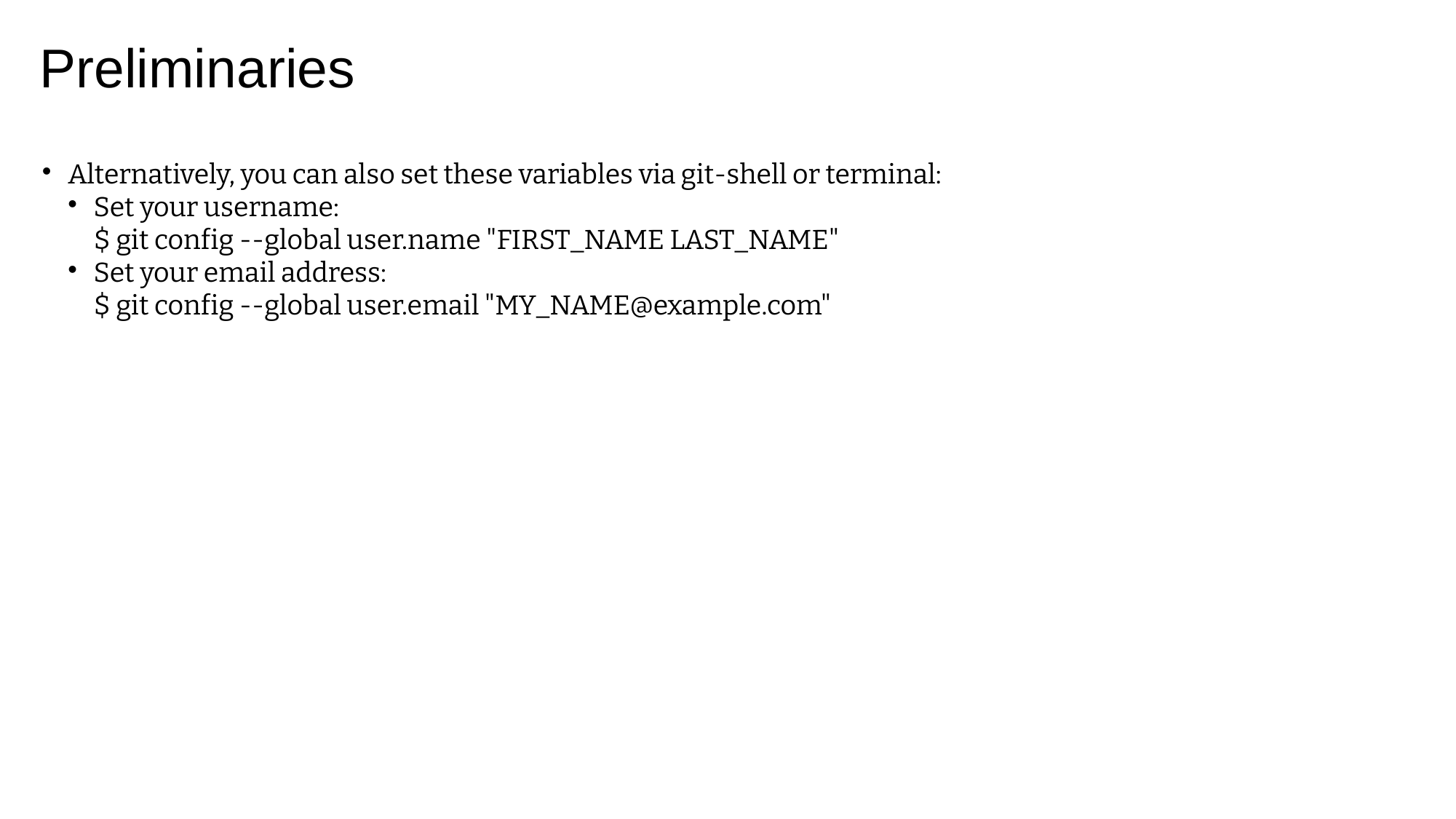

Preliminaries
Alternatively, you can also set these variables via git-shell or terminal:
Set your username:
$ git config --global user.name "FIRST_NAME LAST_NAME"
Set your email address:
$ git config --global user.email "MY_NAME@example.com"